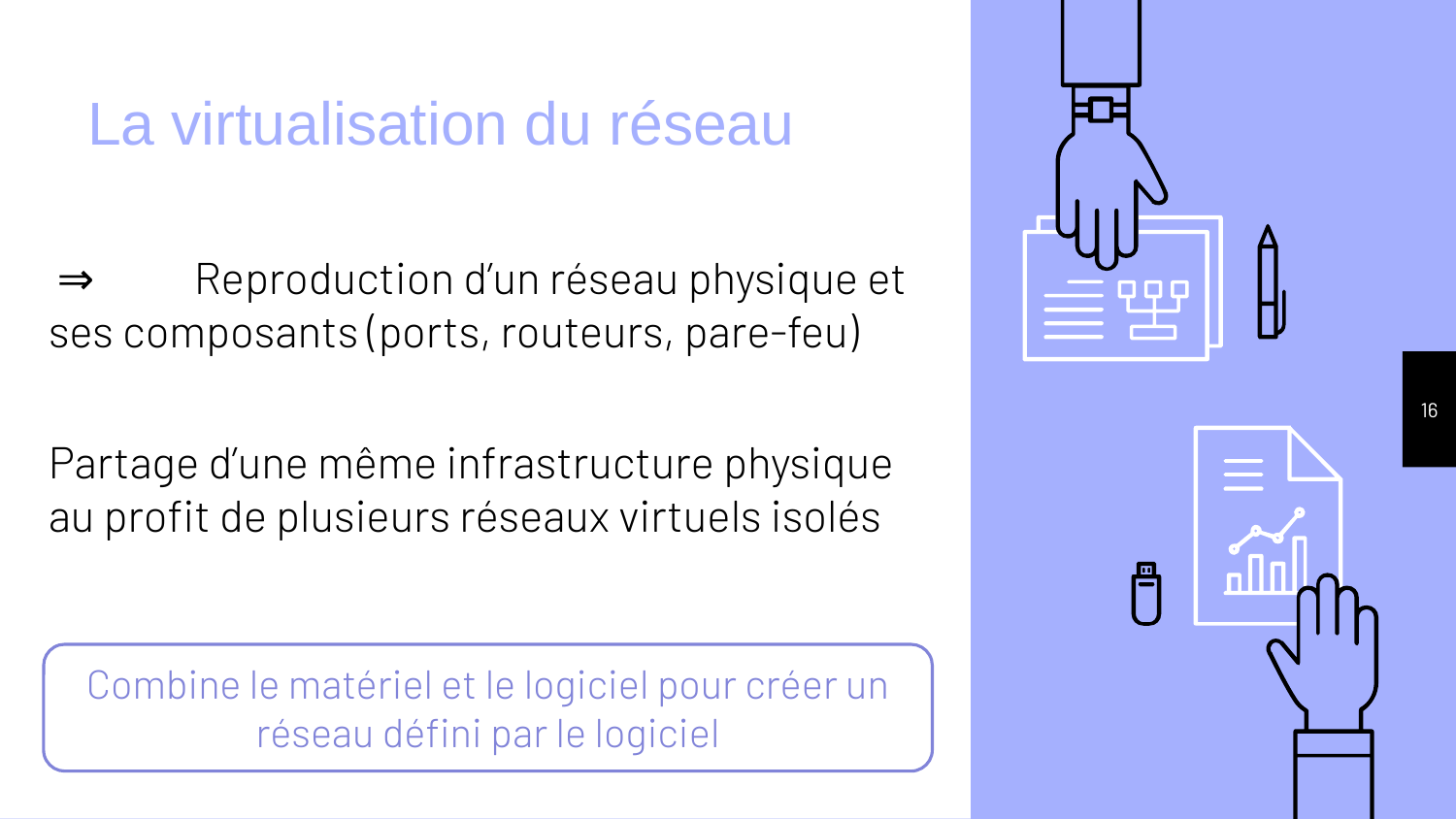

# La virtualisation du réseau
 ⇒ 	Reproduction d’un réseau physique et ses composants (ports, routeurs, pare-feu)

Partage d’une même infrastructure physique au profit de plusieurs réseaux virtuels isolés
16

Combine le matériel et le logiciel pour créer un réseau défini par le logiciel